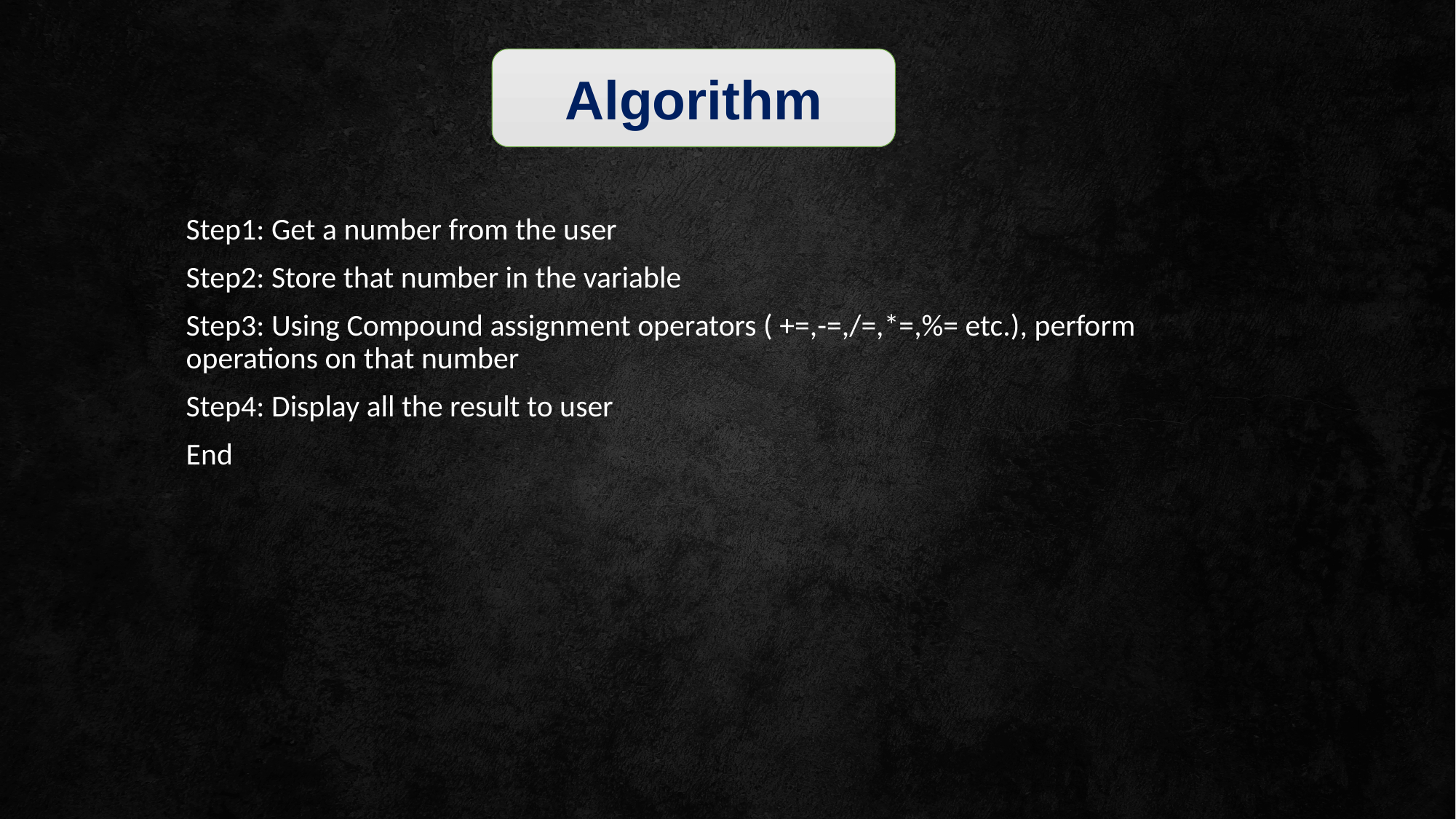

Algorithm
Step1: Get a number from the user
Step2: Store that number in the variable
Step3: Using Compound assignment operators ( +=,-=,/=,*=,%= etc.), perform operations on that number
Step4: Display all the result to user
End